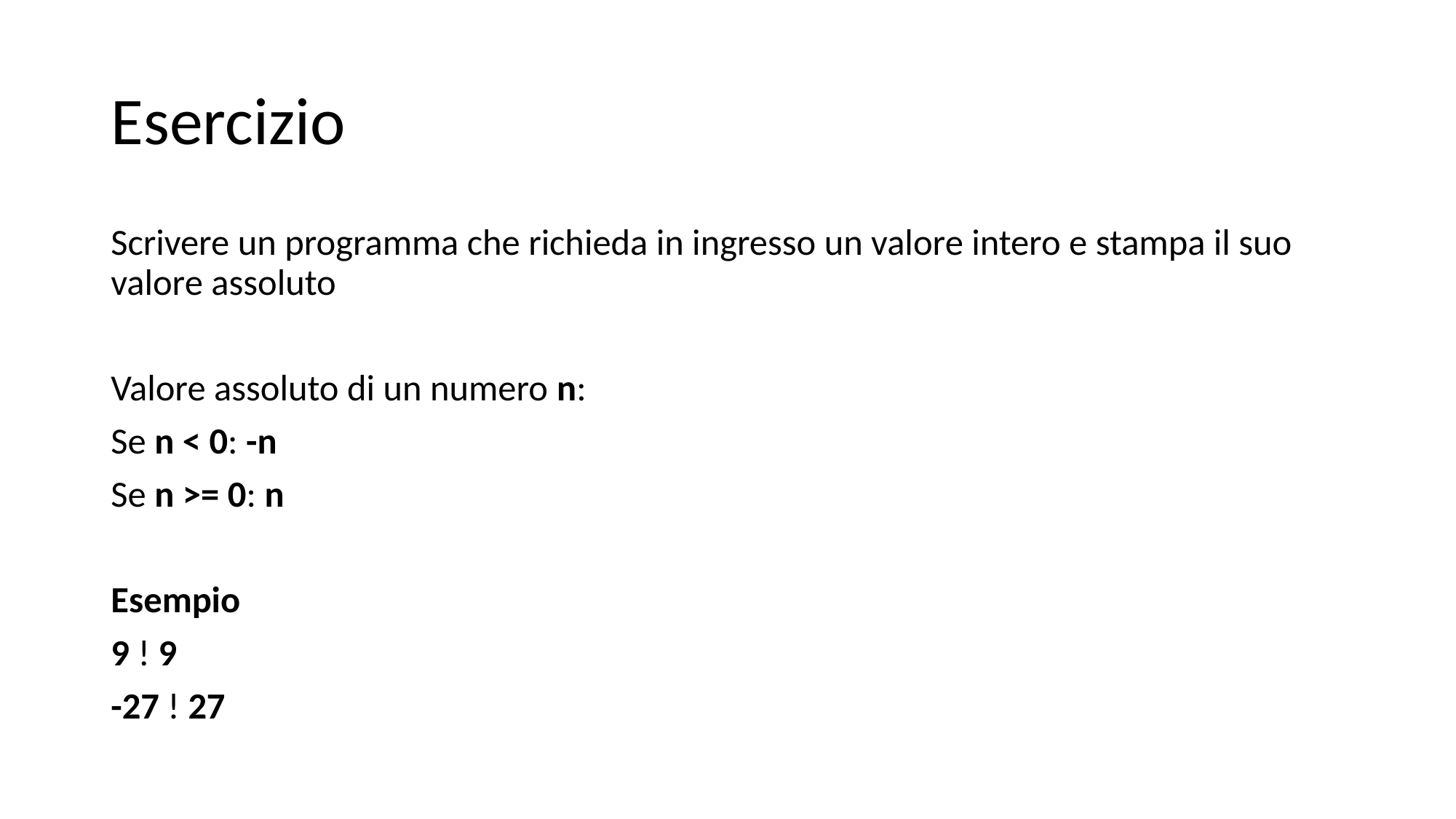

# Esercizio
Scrivere un programma che richieda in ingresso un valore intero e stampa il suo valore assoluto

Valore assoluto di un numero n:
Se n < 0: -n
Se n >= 0: n

Esempio
9 ! 9
-27 ! 27